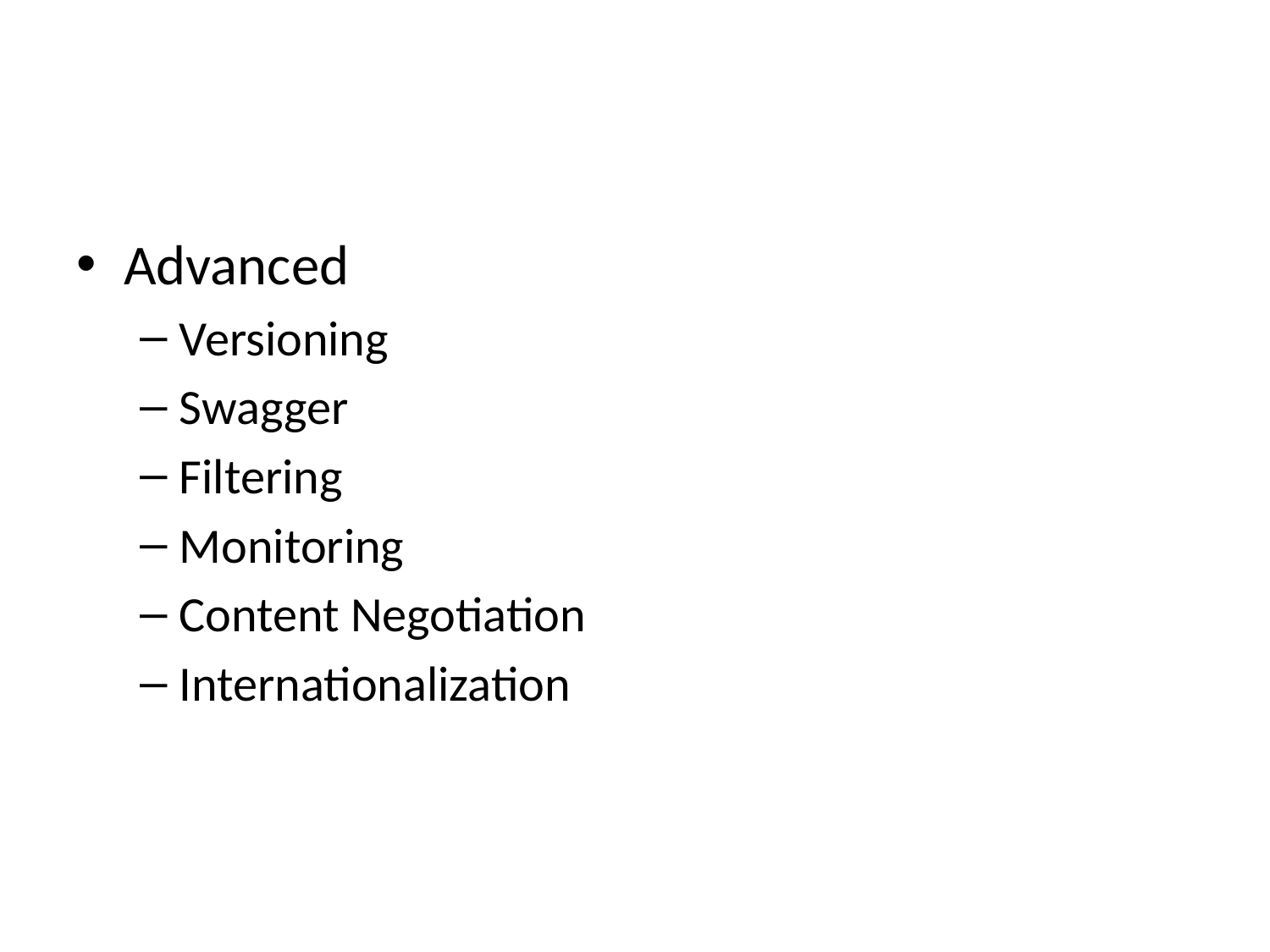

Advanced
Versioning
Swagger
Filtering
Monitoring
Content Negotiation
Internationalization